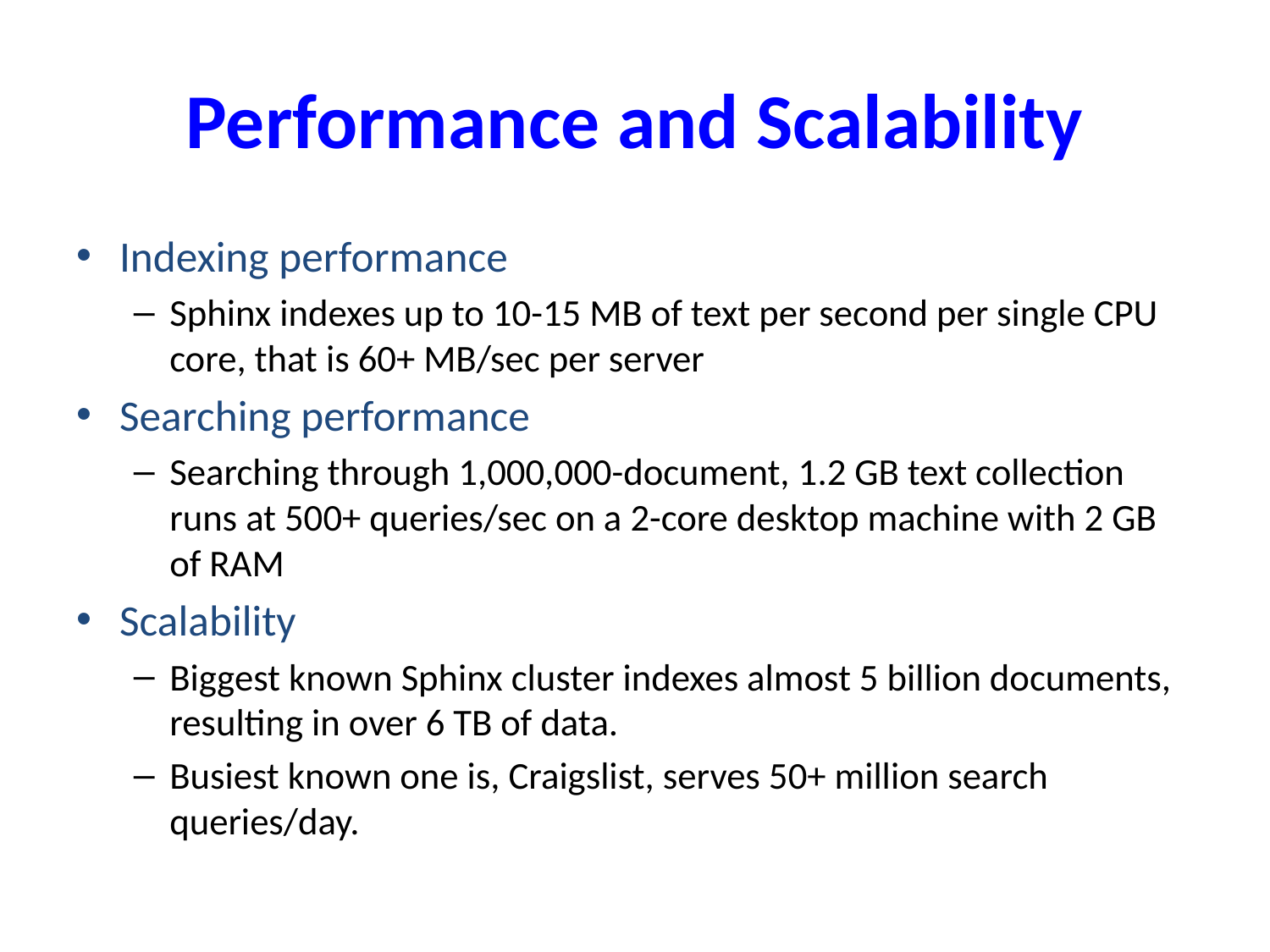

# Performance and Scalability
Indexing performance
Sphinx indexes up to 10-15 MB of text per second per single CPU core, that is 60+ MB/sec per server
Searching performance
Searching through 1,000,000-document, 1.2 GB text collection runs at 500+ queries/sec on a 2-core desktop machine with 2 GB of RAM
Scalability
Biggest known Sphinx cluster indexes almost 5 billion documents, resulting in over 6 TB of data.
Busiest known one is, Craigslist, serves 50+ million search queries/day.